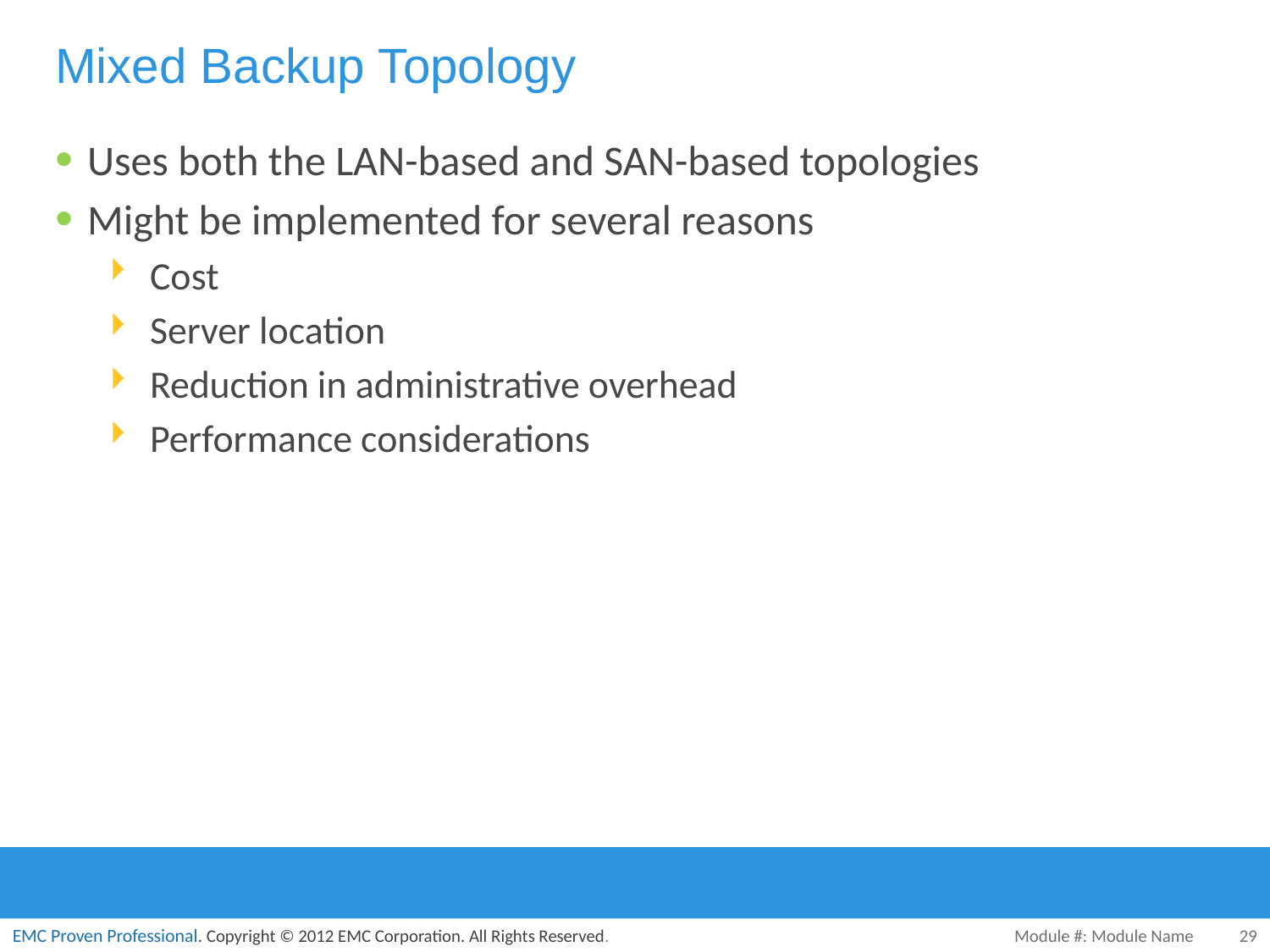

# Mixed Backup Topology
Uses both the LAN-based and SAN-based topologies
Might be implemented for several reasons
Cost
Server location
Reduction in administrative overhead
Performance considerations
Module #: Module Name
29